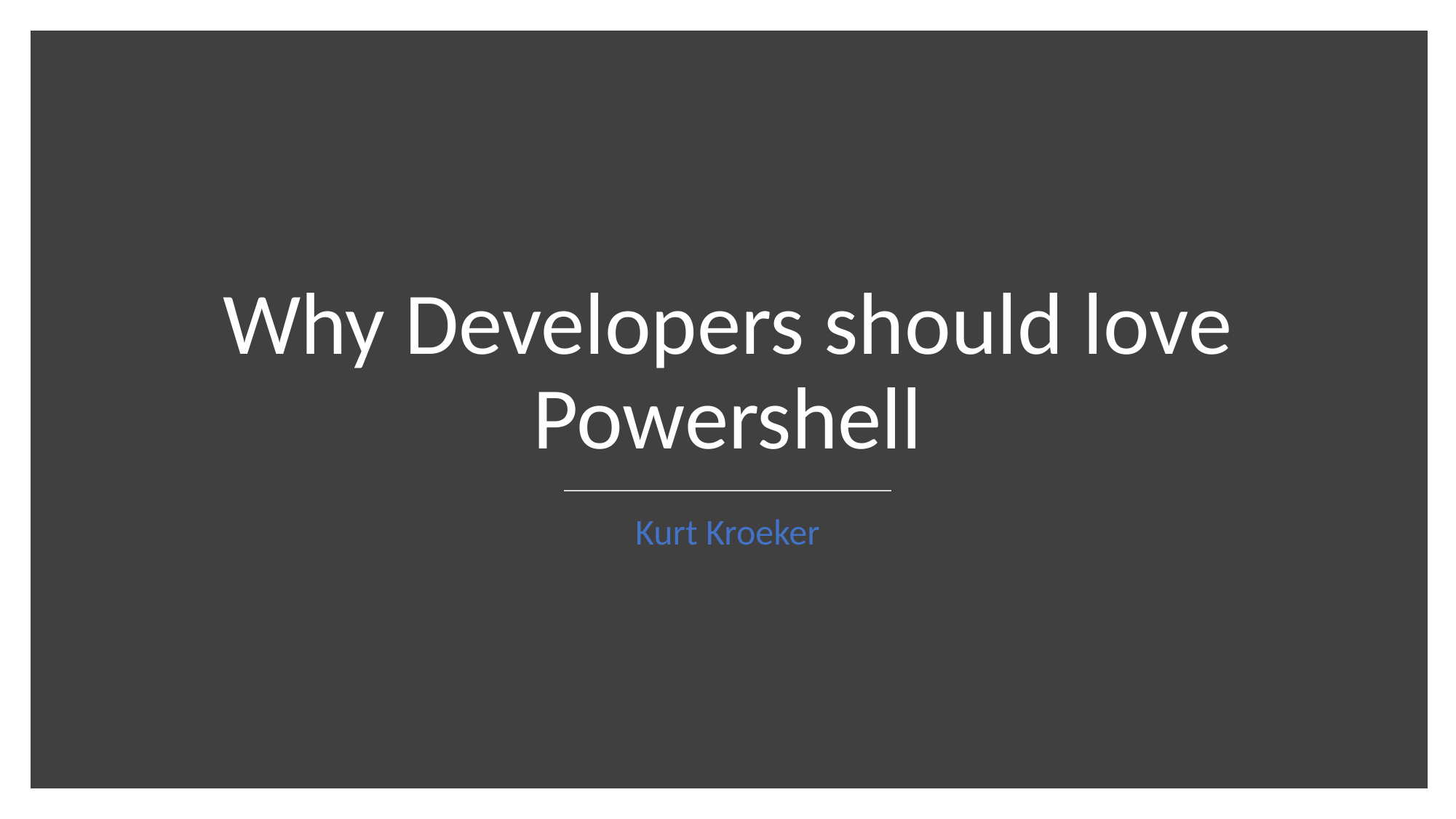

# Why Developers should love Powershell
Kurt Kroeker